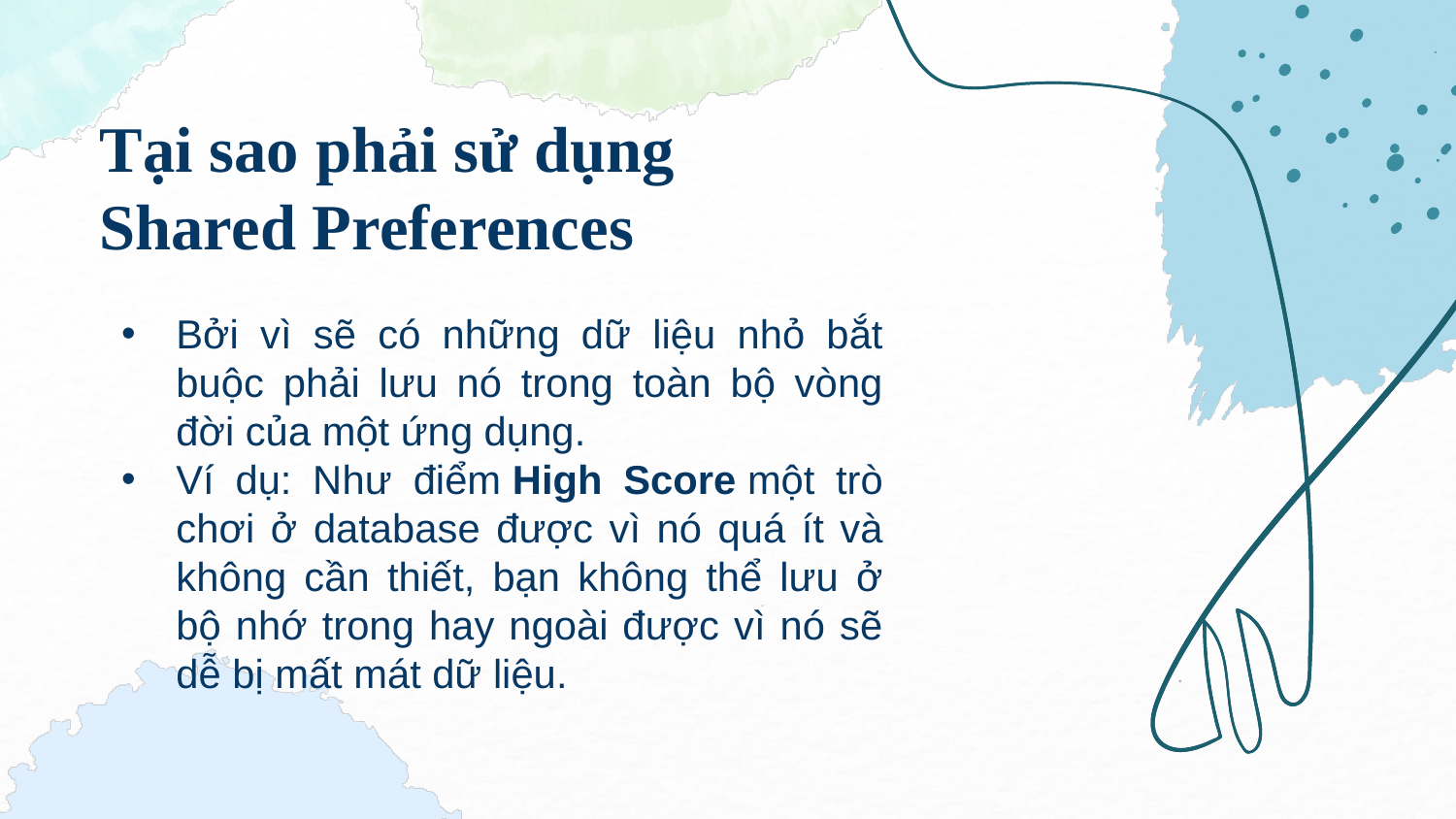

# Tại sao phải sử dụng Shared Preferences
Bởi vì sẽ có những dữ liệu nhỏ bắt buộc phải lưu nó trong toàn bộ vòng đời của một ứng dụng.
Ví dụ: Như điểm High Score một trò chơi ở database được vì nó quá ít và không cần thiết, bạn không thể lưu ở bộ nhớ trong hay ngoài được vì nó sẽ dễ bị mất mát dữ liệu.